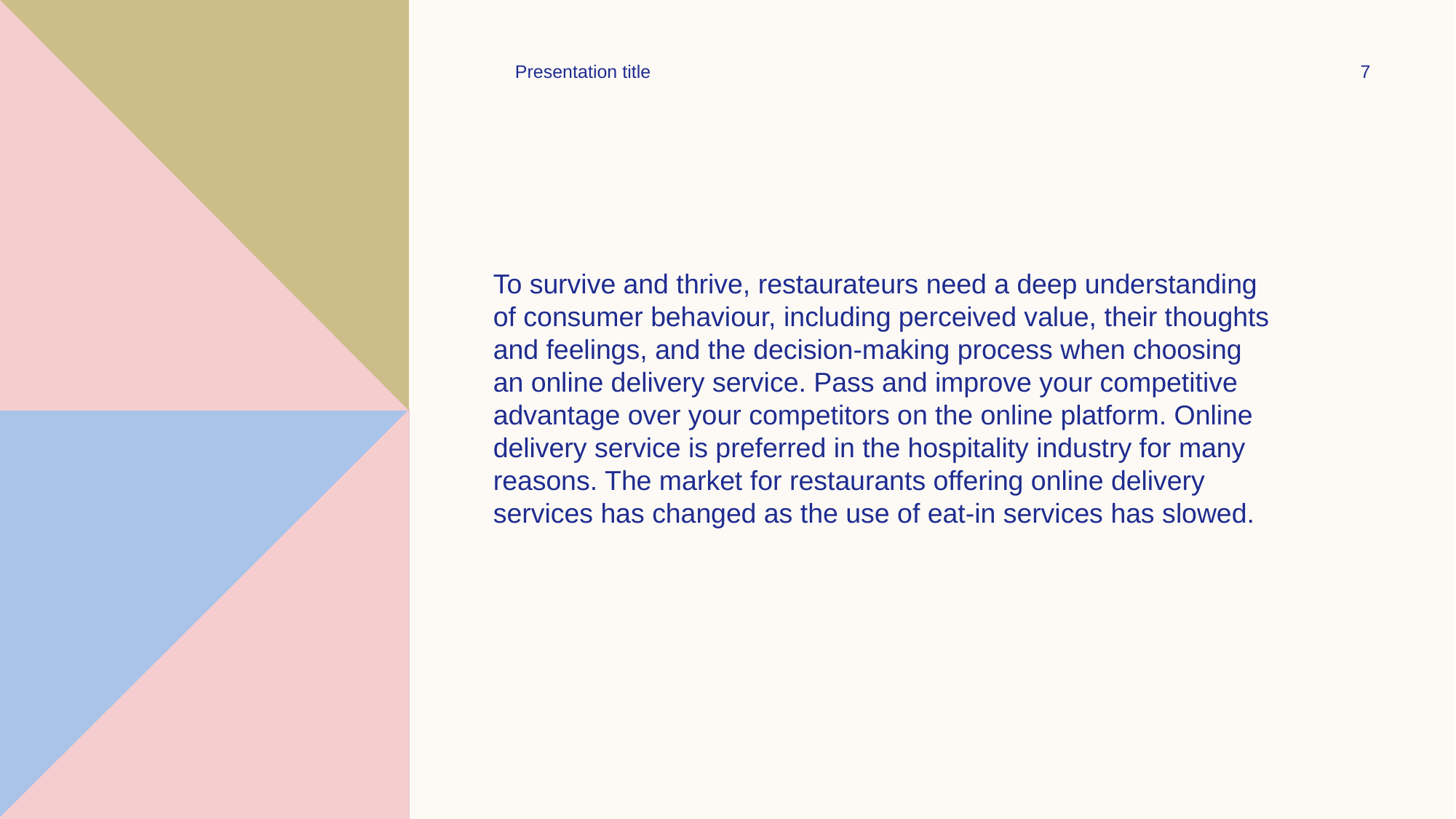

Presentation title
7
#
To survive and thrive, restaurateurs need a deep understanding of consumer behaviour, including perceived value, their thoughts and feelings, and the decision-making process when choosing an online delivery service. Pass and improve your competitive advantage over your competitors on the online platform. Online delivery service is preferred in the hospitality industry for many reasons. The market for restaurants offering online delivery services has changed as the use of eat-in services has slowed.